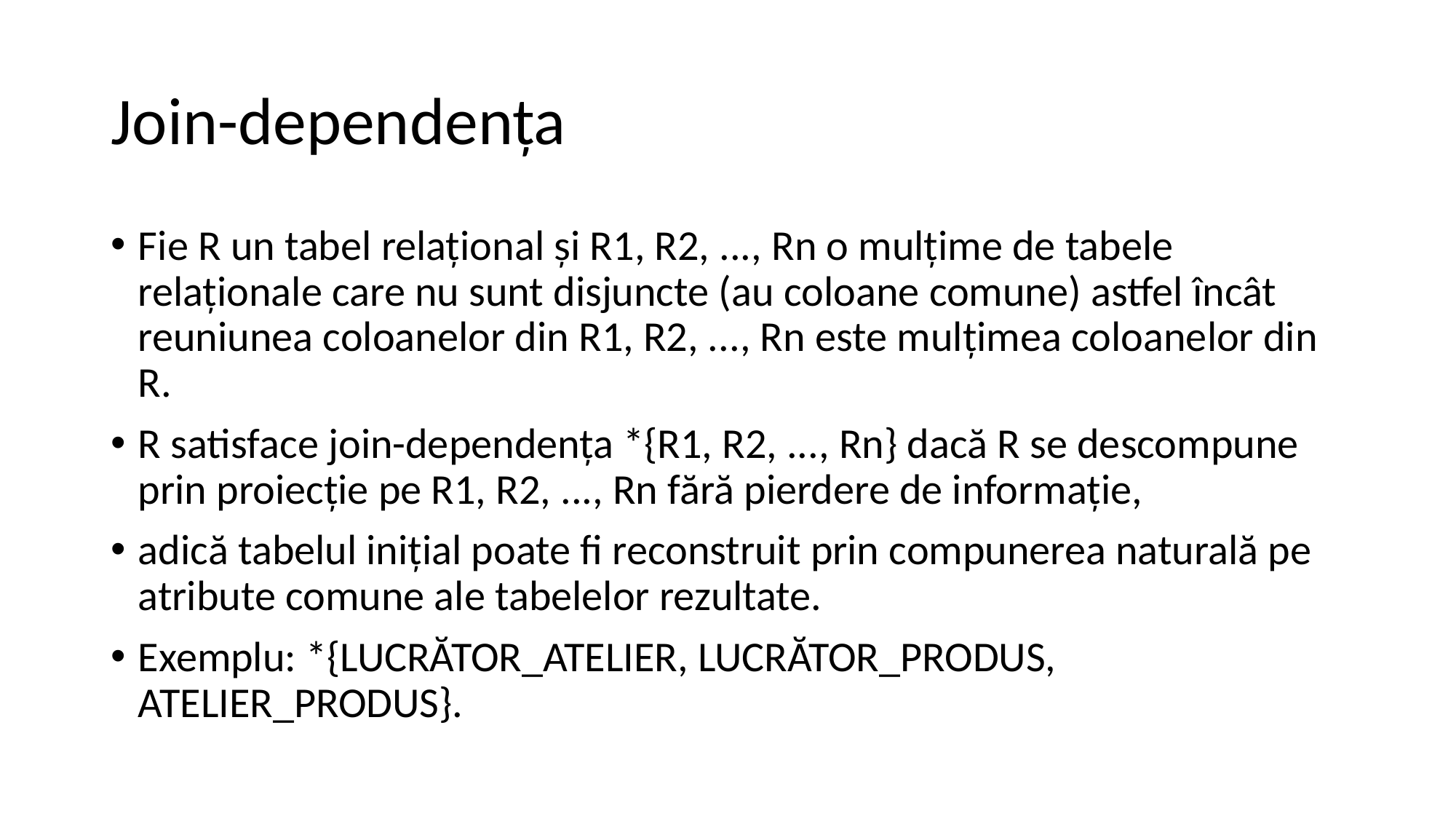

# Join-dependenţa
Fie R un tabel relaţional şi R1, R2, ..., Rn o mulţime de tabele relaţionale care nu sunt disjuncte (au coloane comune) astfel încât reuniunea coloanelor din R1, R2, ..., Rn este mulţimea coloanelor din R.
R satisface join-dependenţa *{R1, R2, ..., Rn} dacă R se descompune prin proiecţie pe R1, R2, ..., Rn fără pierdere de informaţie,
adică tabelul iniţial poate fi reconstruit prin compunerea naturală pe atribute comune ale tabelelor rezultate.
Exemplu: *{LUCRĂTOR_ATELIER, LUCRĂTOR_PRODUS, ATELIER_PRODUS}.